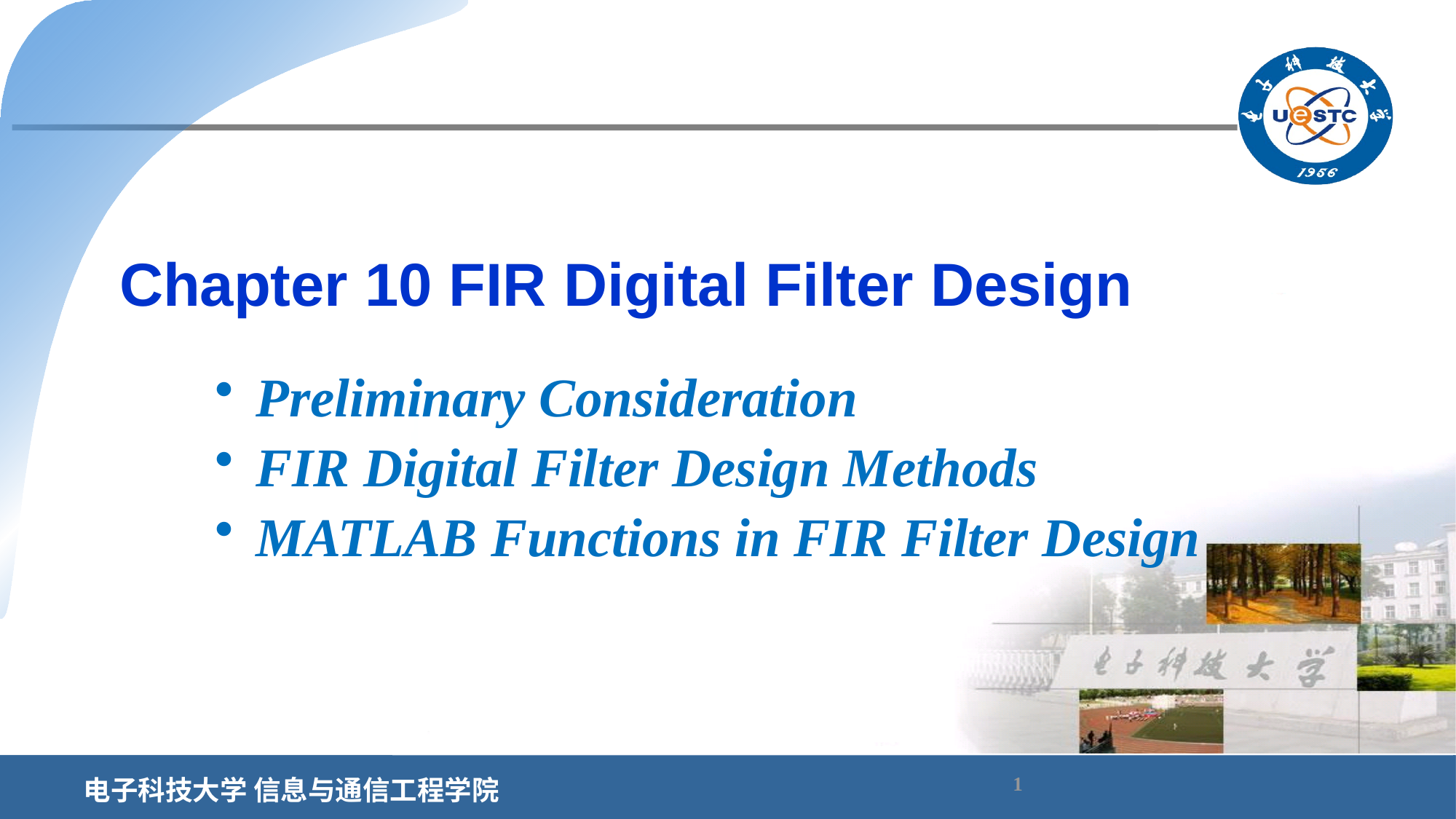

Chapter 10 FIR Digital Filter Design
Preliminary Consideration
FIR Digital Filter Design Methods
MATLAB Functions in FIR Filter Design